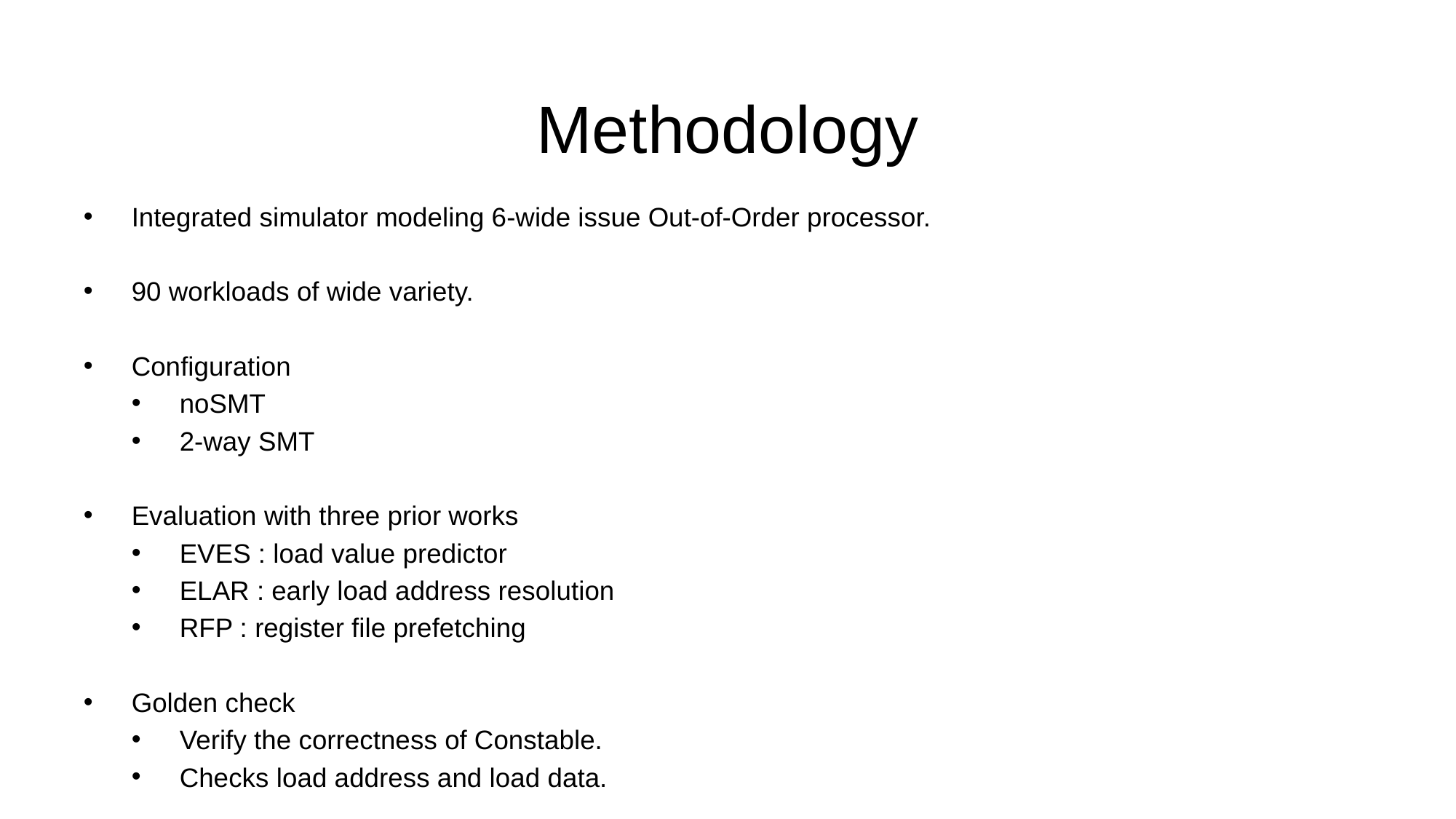

# Methodology
Integrated simulator modeling 6-wide issue Out-of-Order processor.

90 workloads of wide variety.

Configuration
noSMT
2-way SMT

Evaluation with three prior works
EVES : load value predictor
ELAR : early load address resolution
RFP : register file prefetching

Golden check
Verify the correctness of Constable.
Checks load address and load data.